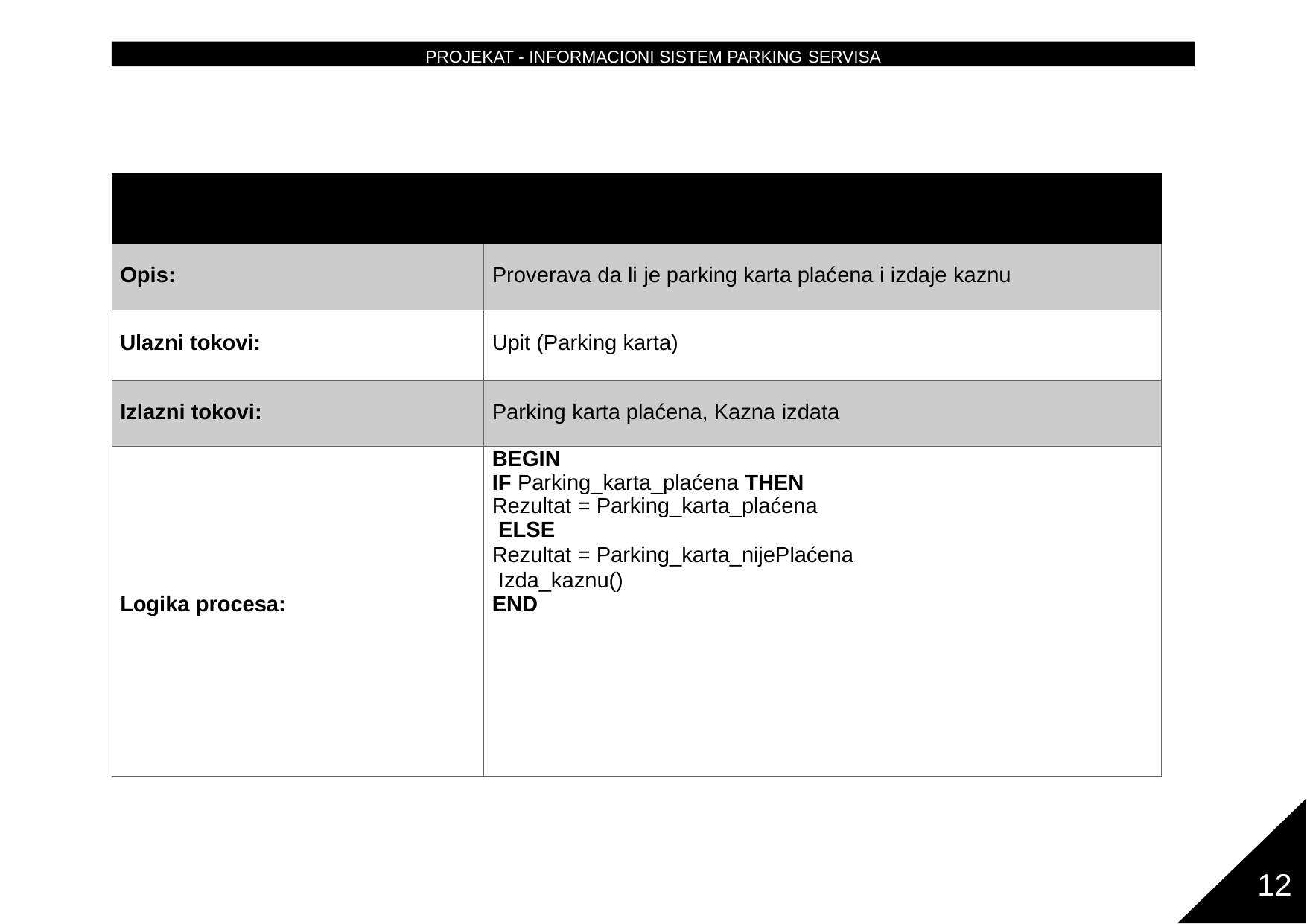

PROJEKAT - INFORMACIONI SISTEM PARKING SERVISA
|  |  |
| --- | --- |
| Opis: | Proverava da li je parking karta plaćena i izdaje kaznu |
| Ulazni tokovi: | Upit (Parking karta) |
| Izlazni tokovi: | Parking karta plaćena, Kazna izdata |
| Logika procesa: | BEGIN IF Parking\_karta\_plaćena THEN Rezultat = Parking\_karta\_plaćena ELSE Rezultat = Parking\_karta\_nijePlaćena Izda\_kaznu() END |

12